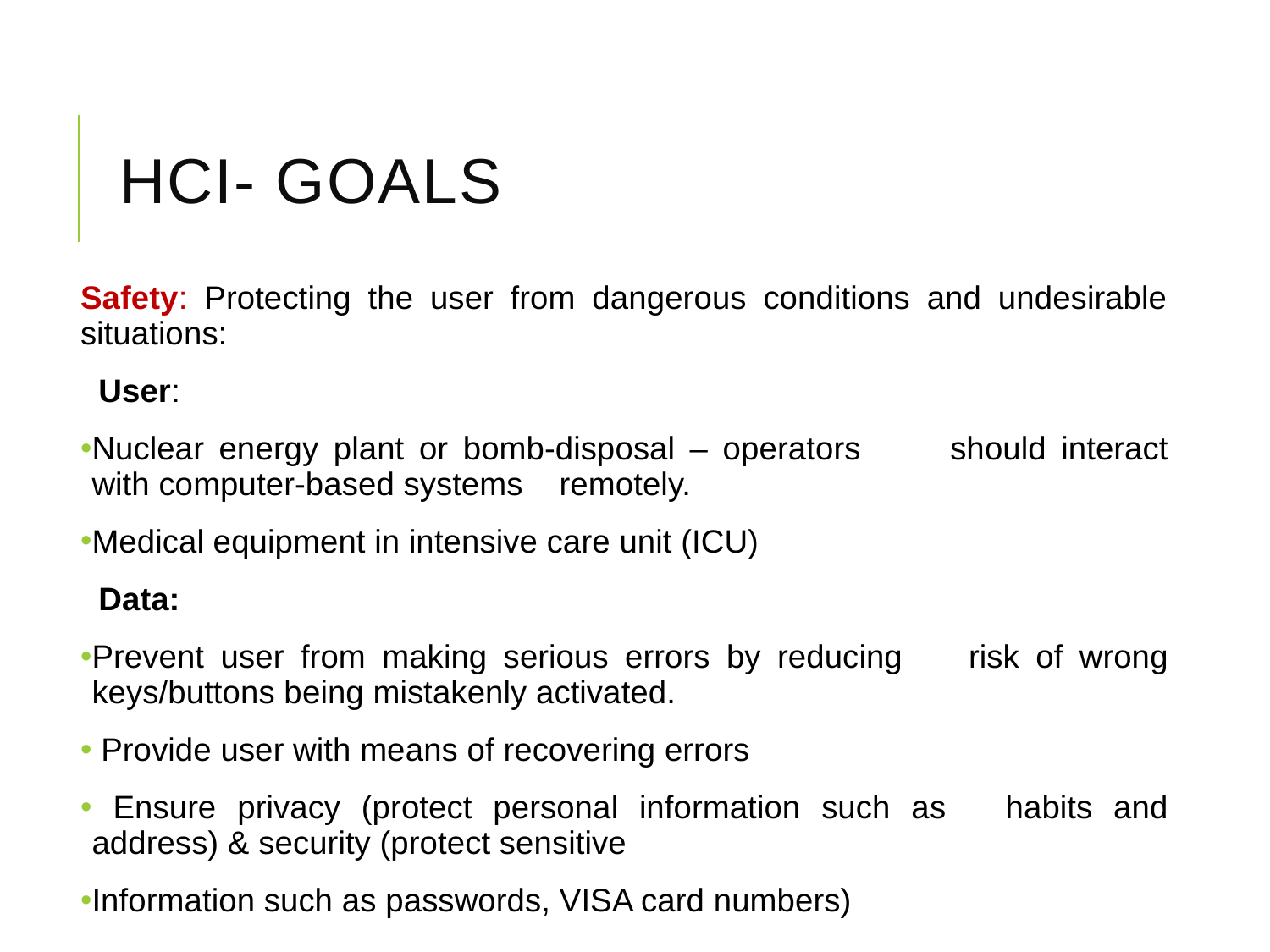

# HCI- Goals
Safety: Protecting the user from dangerous conditions and undesirable situations:
  User:
Nuclear energy plant or bomb-disposal – operators 	should interact with computer-based systems 	remotely.
Medical equipment in intensive care unit (ICU)
  Data:
Prevent user from making serious errors by reducing 	risk of wrong keys/buttons being mistakenly activated.
 Provide user with means of recovering errors
 Ensure privacy (protect personal information such as 	habits and address) & security (protect sensitive
Information such as passwords, VISA card numbers)